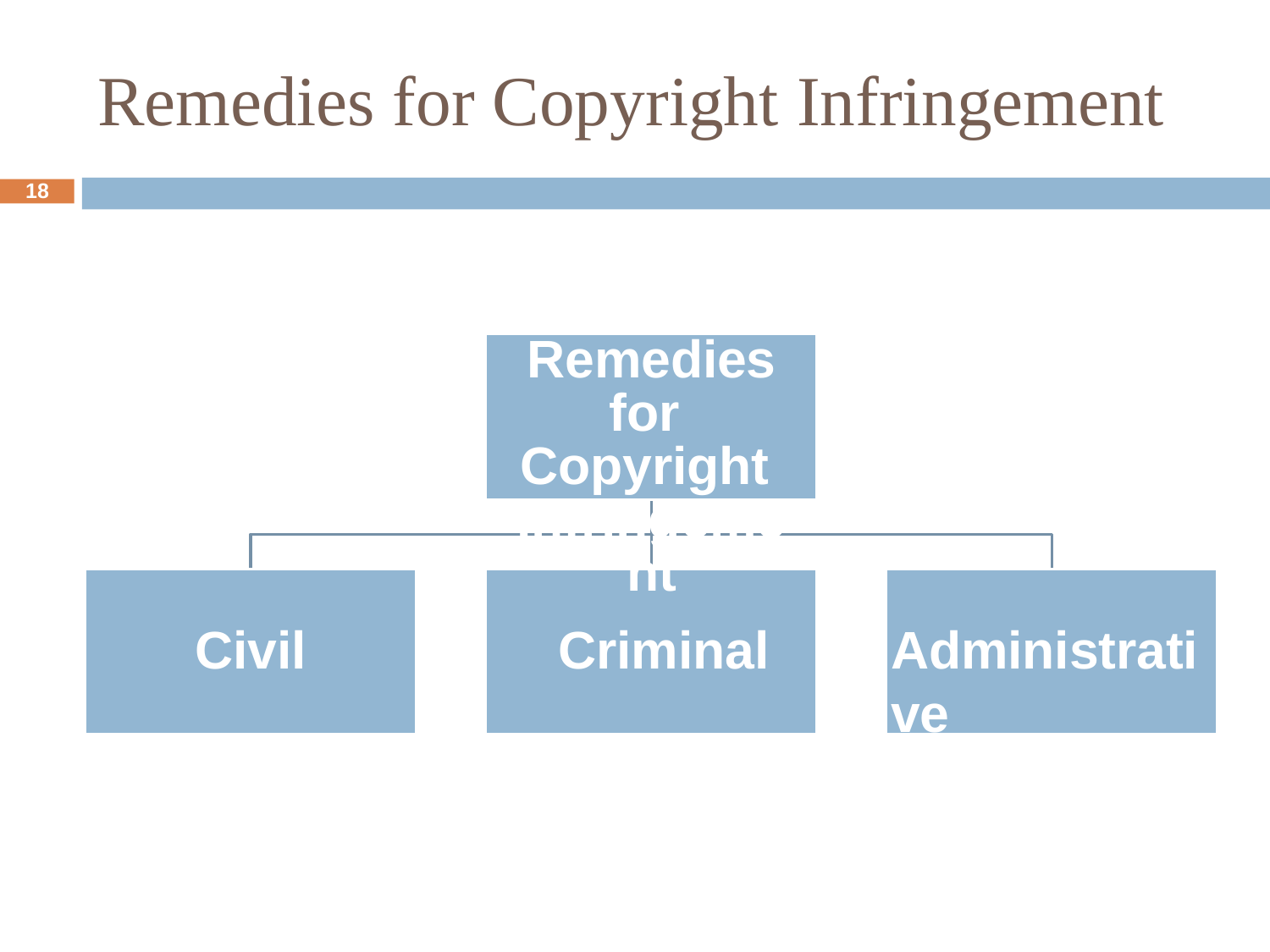

# Remedies for Copyright Infringement
18

Remedies for  Copyright  Infringement
Civil
Criminal
Administrative